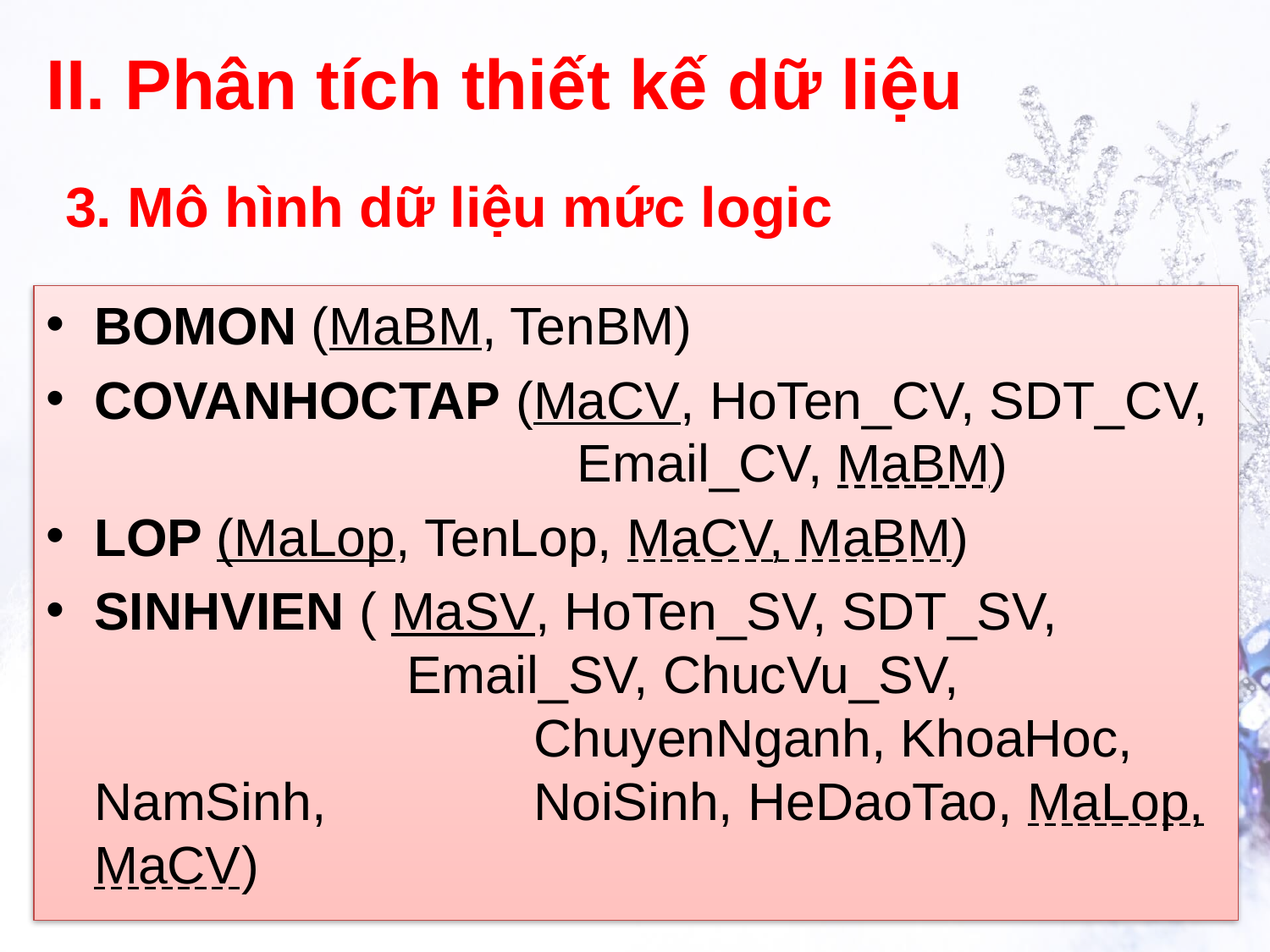

# II. Phân tích thiết kế dữ liệu
3. Mô hình dữ liệu mức logic
BOMON (MaBM, TenBM)
COVANHOCTAP (MaCV, HoTen_CV, SDT_CV, 			       Email_CV, MaBM)
LOP (MaLop, TenLop, MaCV, MaBM)
SINHVIEN ( MaSV, HoTen_SV, SDT_SV, 			    Email_SV, ChucVu_SV, 					    ChuyenNganh, KhoaHoc, NamSinh, 		    NoiSinh, HeDaoTao, MaLop, MaCV)